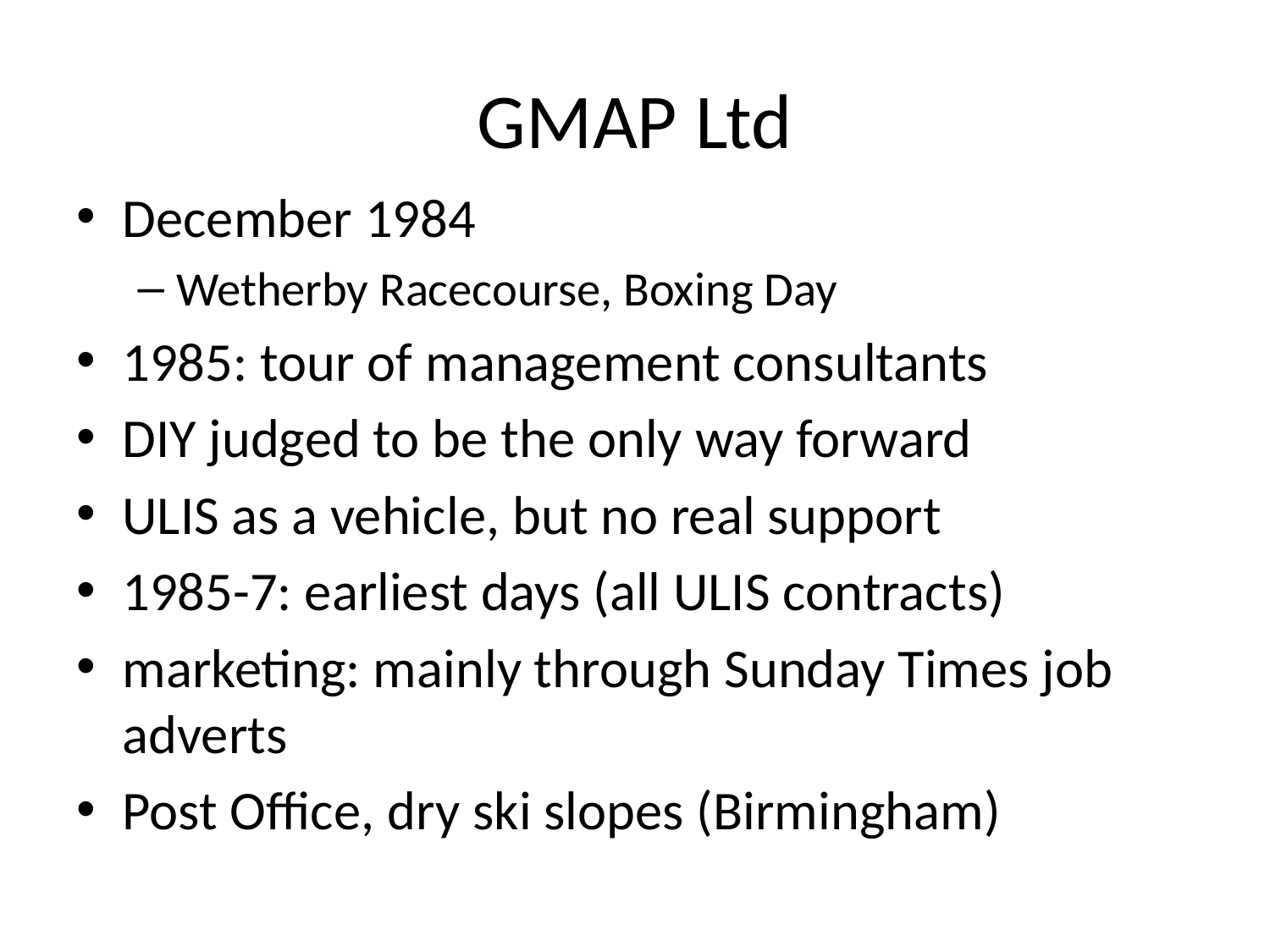

# GMAP Ltd
December 1984
Wetherby Racecourse, Boxing Day
1985: tour of management consultants
DIY judged to be the only way forward
ULIS as a vehicle, but no real support
1985-7: earliest days (all ULIS contracts)
marketing: mainly through Sunday Times job adverts
Post Office, dry ski slopes (Birmingham)